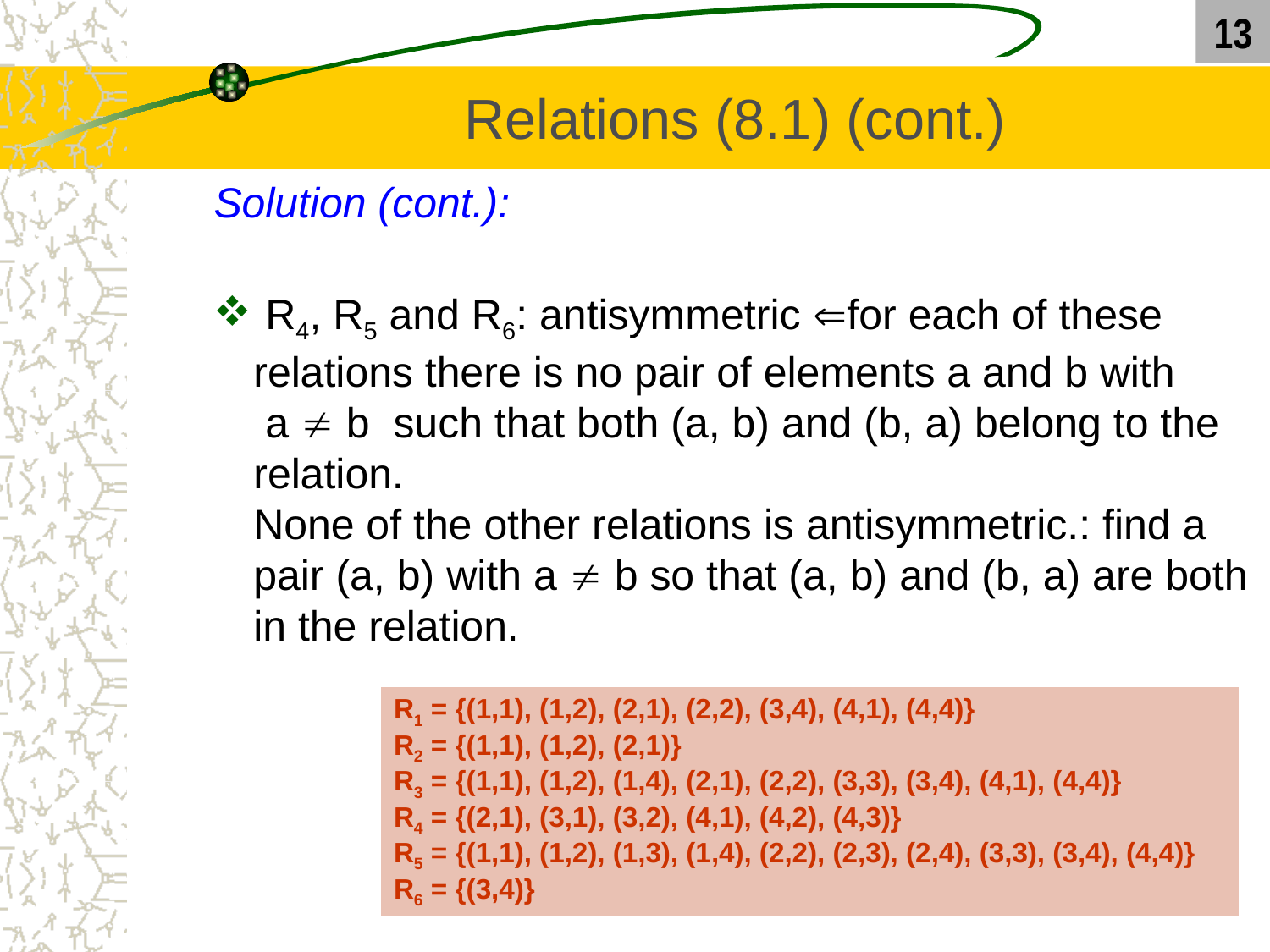

13
# Relations (8.1) (cont.)
Solution (cont.):
 R4, R5 and R6: antisymmetric ⇐for each of these relations there is no pair of elements a and b with
 a ≠ b  such that both (a, b) and (b, a) belong to the relation.
None of the other relations is antisymmetric.: find a pair (a, b) with a ≠ b so that (a, b) and (b, a) are both in the relation.
| R1 = {(1,1), (1,2), (2,1), (2,2), (3,4), (4,1), (4,4)} R2 = {(1,1), (1,2), (2,1)} R3 = {(1,1), (1,2), (1,4), (2,1), (2,2), (3,3), (3,4), (4,1), (4,4)} R4 = {(2,1), (3,1), (3,2), (4,1), (4,2), (4,3)} R5 = {(1,1), (1,2), (1,3), (1,4), (2,2), (2,3), (2,4), (3,3), (3,4), (4,4)} R6 = {(3,4)} |
| --- |